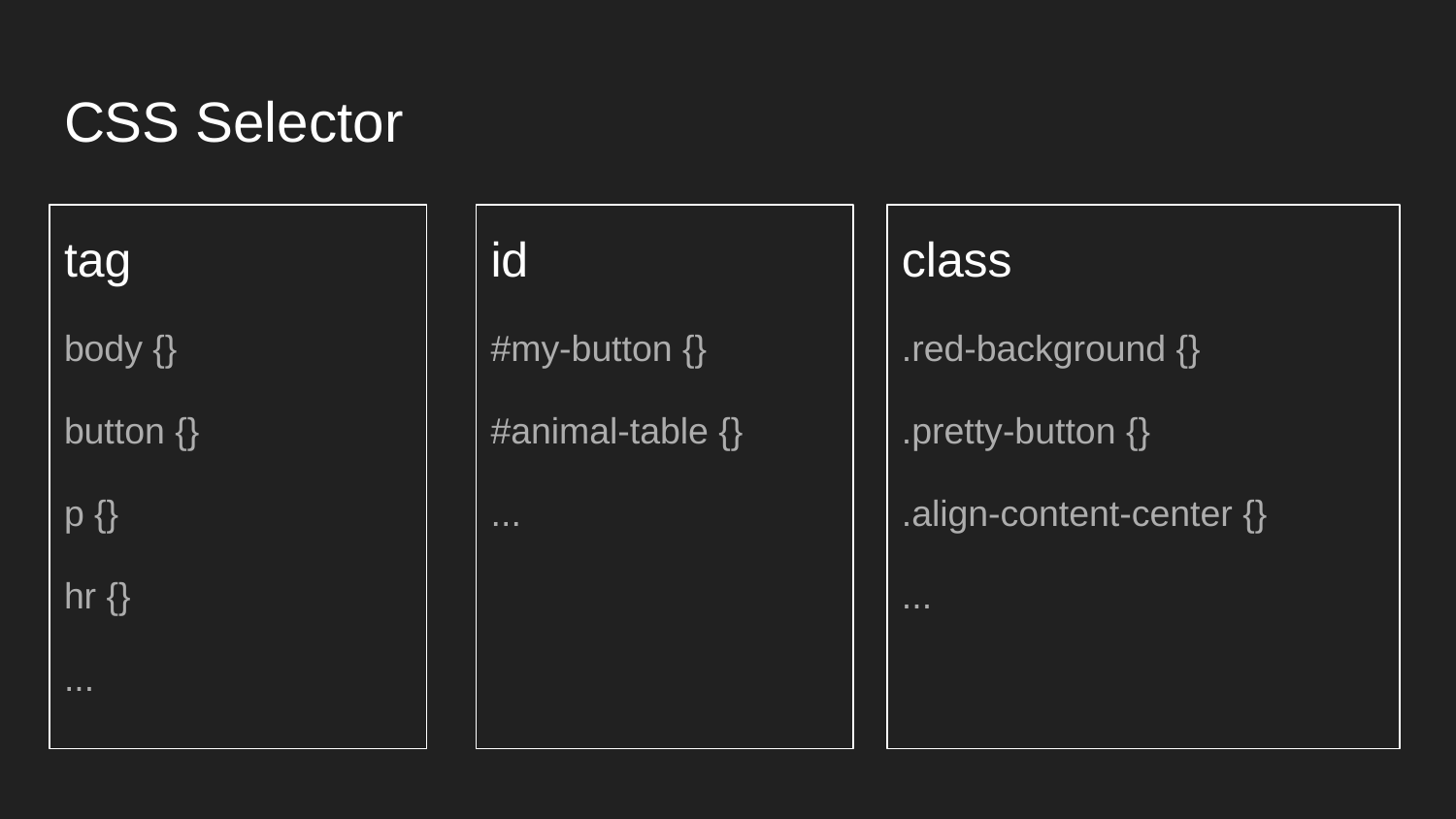

# CSS Selector
tag
body {}
button {}
p {}
hr {}
...

id
#my-button {}
#animal-table {}
...

class
.red-background {}
.pretty-button {}
.align-content-center {}
...